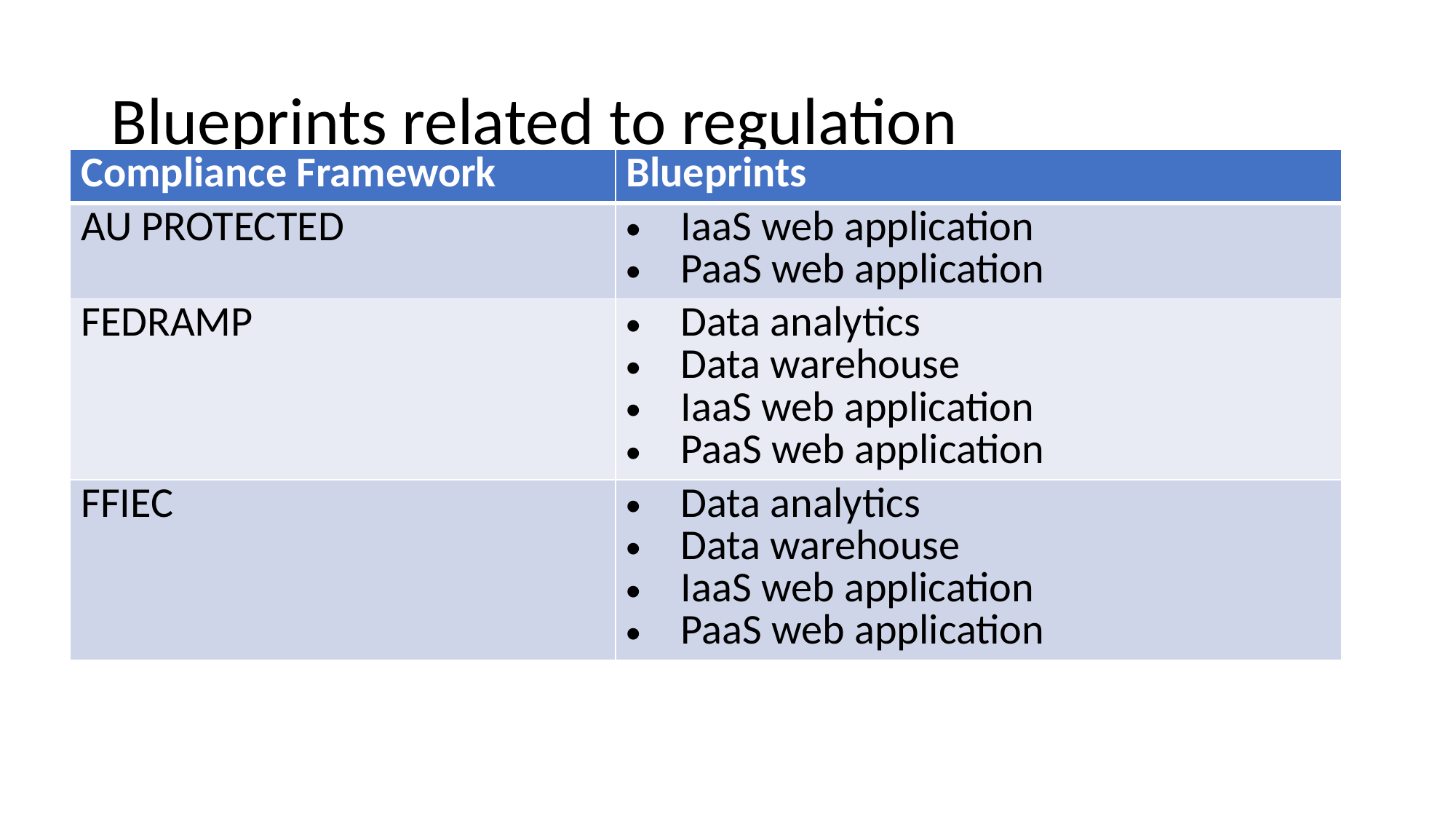

# Blueprints related to regulation
| Compliance Framework | Blueprints |
| --- | --- |
| AU PROTECTED | IaaS web application PaaS web application |
| FEDRAMP | Data analytics Data warehouse IaaS web application PaaS web application |
| FFIEC | Data analytics Data warehouse IaaS web application PaaS web application |